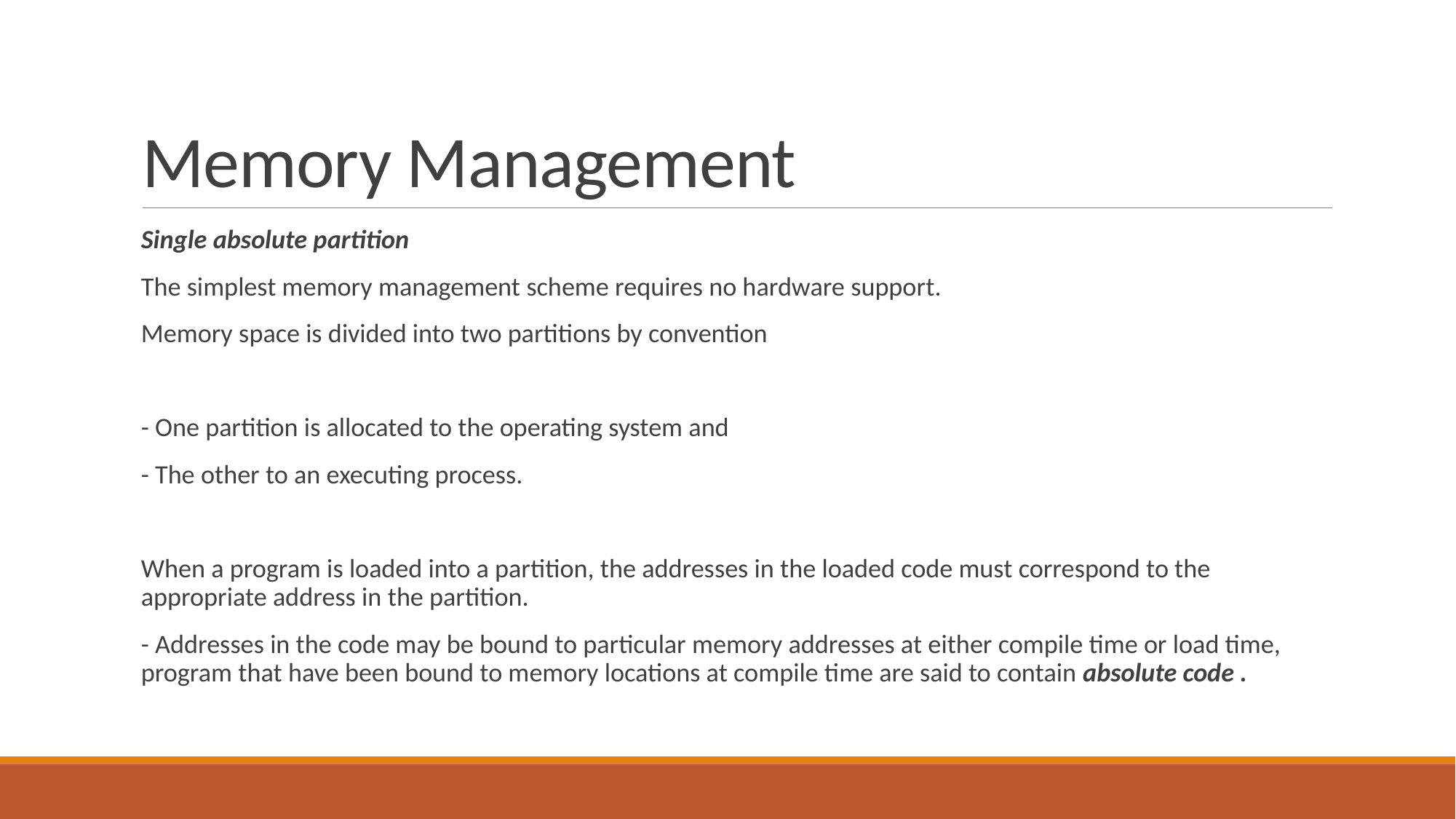

# Memory Management
Single absolute partition
The simplest memory management scheme requires no hardware support.
Memory space is divided into two partitions by convention

- One partition is allocated to the operating system and
- The other to an executing process.

When a program is loaded into a partition, the addresses in the loaded code must correspond to the appropriate address in the partition.
- Addresses in the code may be bound to particular memory addresses at either compile time or load time, program that have been bound to memory locations at compile time are said to contain absolute code .